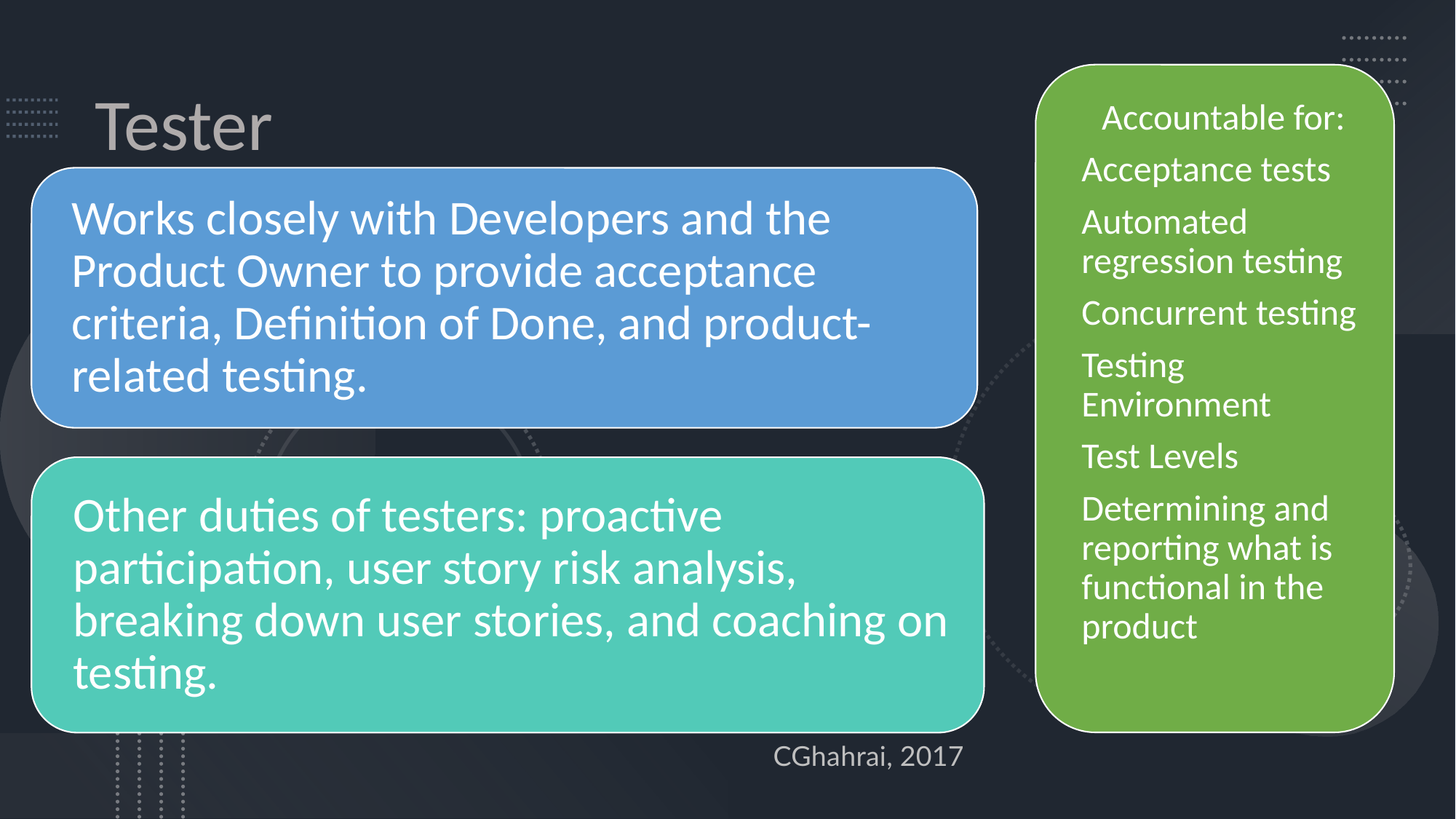

Accountable for:
Acceptance tests
Automated regression testing
Concurrent testing
Testing Environment
Test Levels
Determining and reporting what is functional in the product

# Tester

Works closely with Developers and the Product Owner to provide acceptance criteria, Definition of Done, and product-related testing.
Other duties of testers: proactive participation, user story risk analysis, breaking down user stories, and coaching on testing.

CGhahrai, 2017